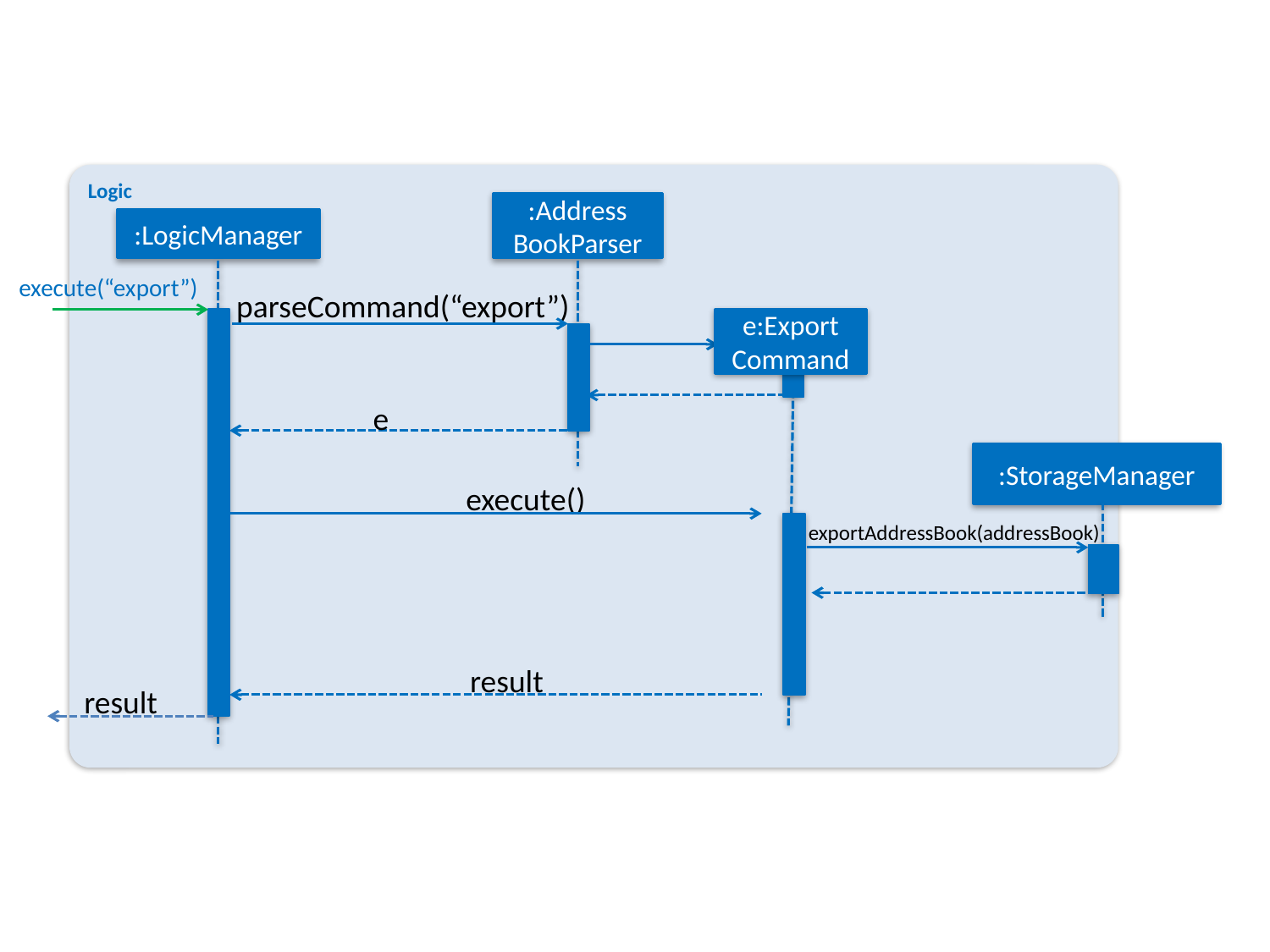

Logic
:Address
BookParser
:LogicManager
execute(“export”)
parseCommand(“export”)

e:Export
Command

e
:StorageManager
execute()

exportAddressBook(addressBook)

result
result